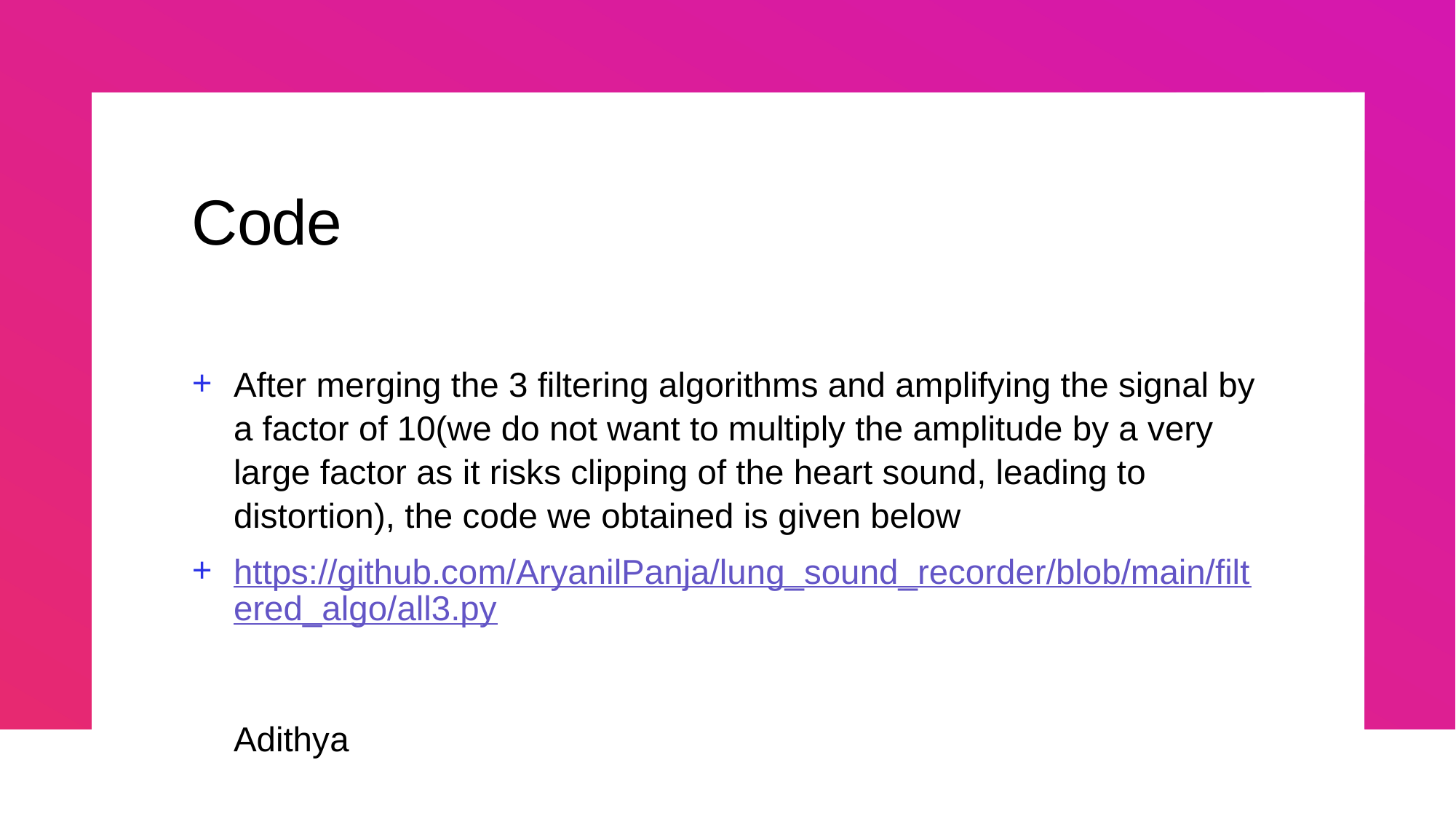

# Code
After merging the 3 filtering algorithms and amplifying the signal by a factor of 10(we do not want to multiply the amplitude by a very large factor as it risks clipping of the heart sound, leading to distortion), the code we obtained is given below
https://github.com/AryanilPanja/lung_sound_recorder/blob/main/filtered_algo/all3.py
Adithya